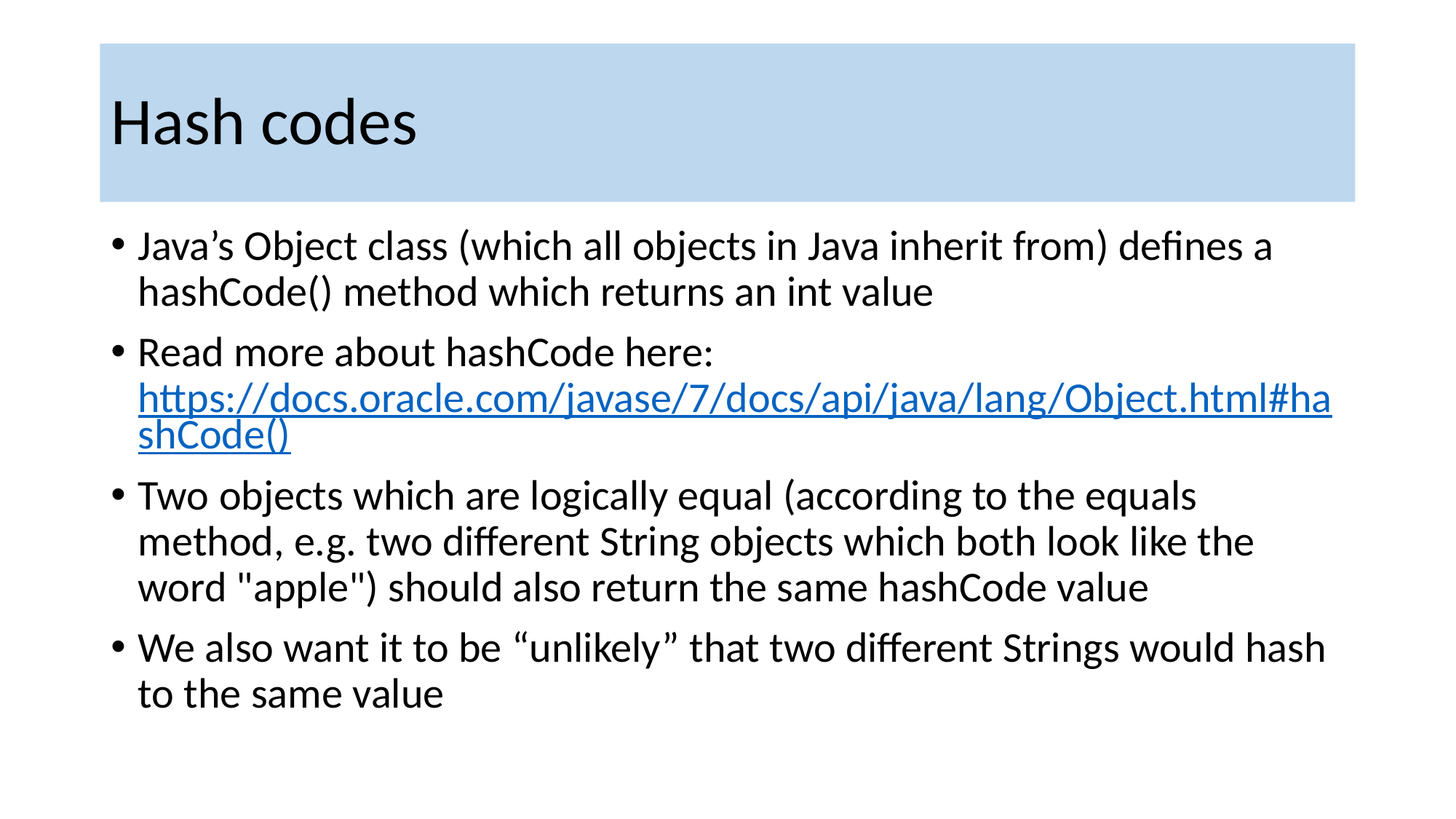

# Hash codes
Java’s Object class (which all objects in Java inherit from) defines a hashCode() method which returns an int value
Read more about hashCode here: https://docs.oracle.com/javase/7/docs/api/java/lang/Object.html#hashCode()
Two objects which are logically equal (according to the equals method, e.g. two different String objects which both look like the word "apple") should also return the same hashCode value
We also want it to be “unlikely” that two different Strings would hash to the same value